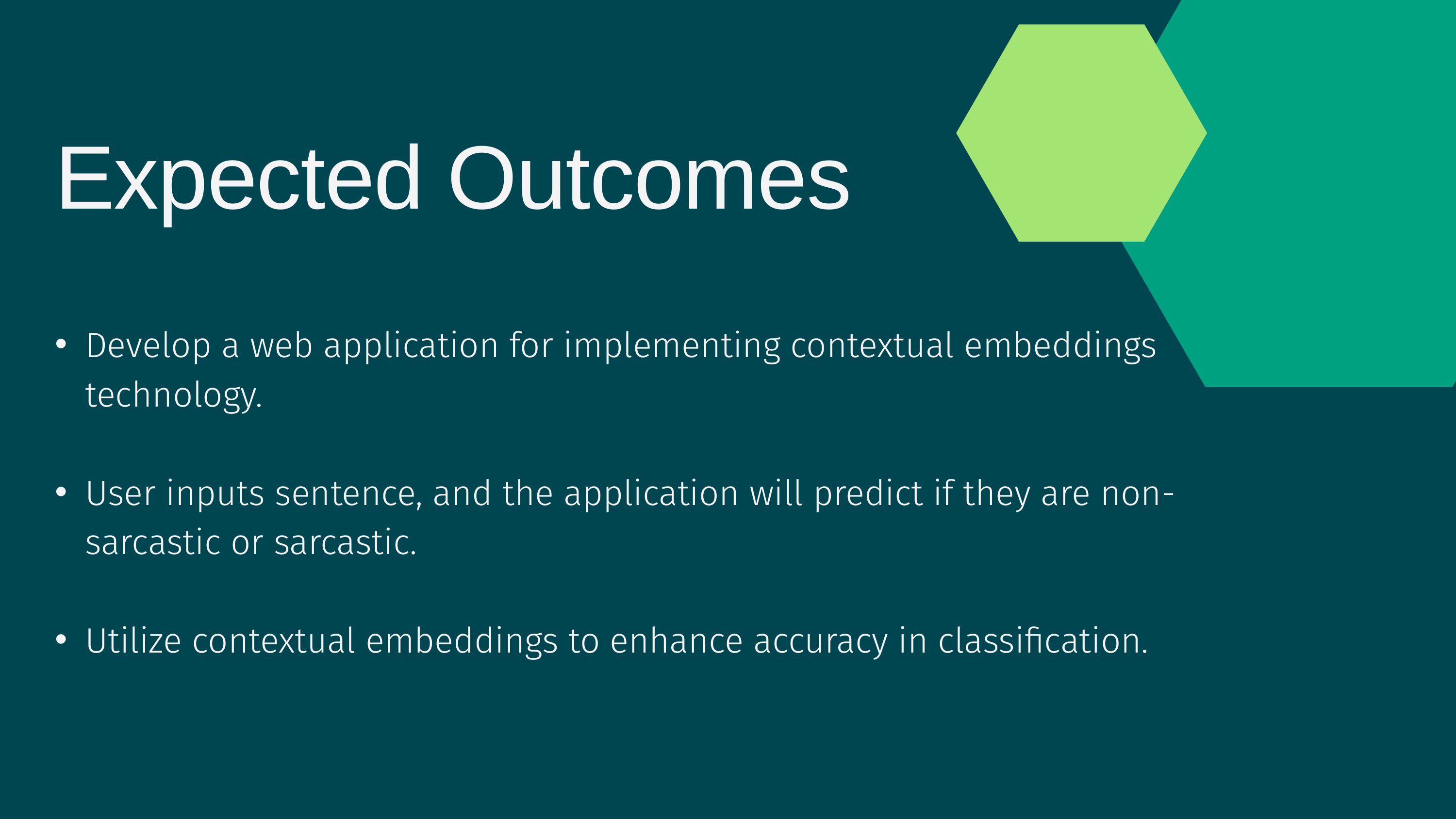

Expected Outcomes
Develop a web application for implementing contextual embeddings technology.

User inputs sentence, and the application will predict if they are non-sarcastic or sarcastic.

Utilize contextual embeddings to enhance accuracy in classification.